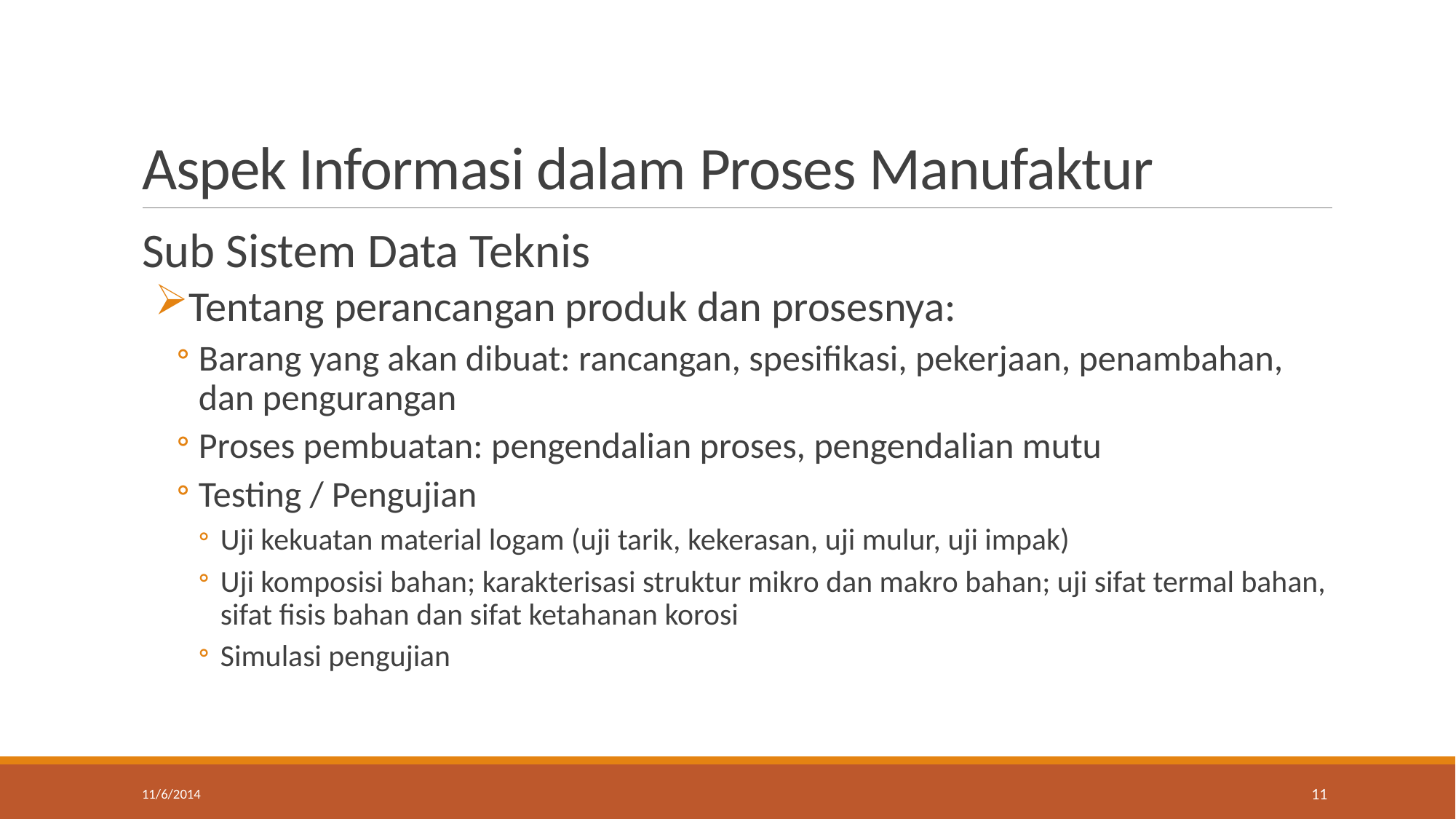

# Aspek Informasi dalam Proses Manufaktur
Sub Sistem Data Teknis
Tentang perancangan produk dan prosesnya:
Barang yang akan dibuat: rancangan, spesifikasi, pekerjaan, penambahan, dan pengurangan
Proses pembuatan: pengendalian proses, pengendalian mutu
Testing / Pengujian
Uji kekuatan material logam (uji tarik, kekerasan, uji mulur, uji impak)
Uji komposisi bahan; karakterisasi struktur mikro dan makro bahan; uji sifat termal bahan, sifat fisis bahan dan sifat ketahanan korosi
Simulasi pengujian
11/6/2014
11